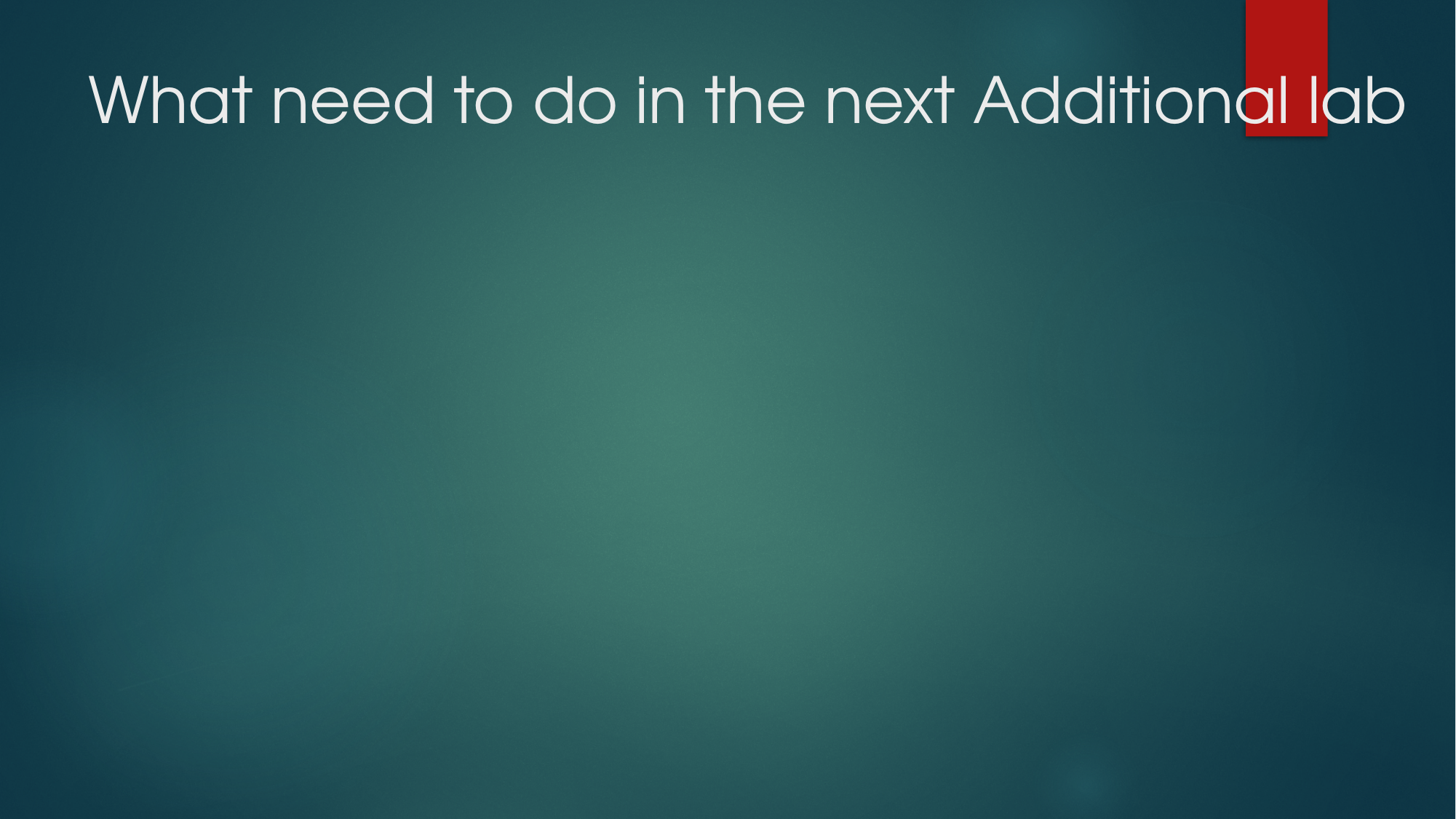

# What need to do in the next Additional lab